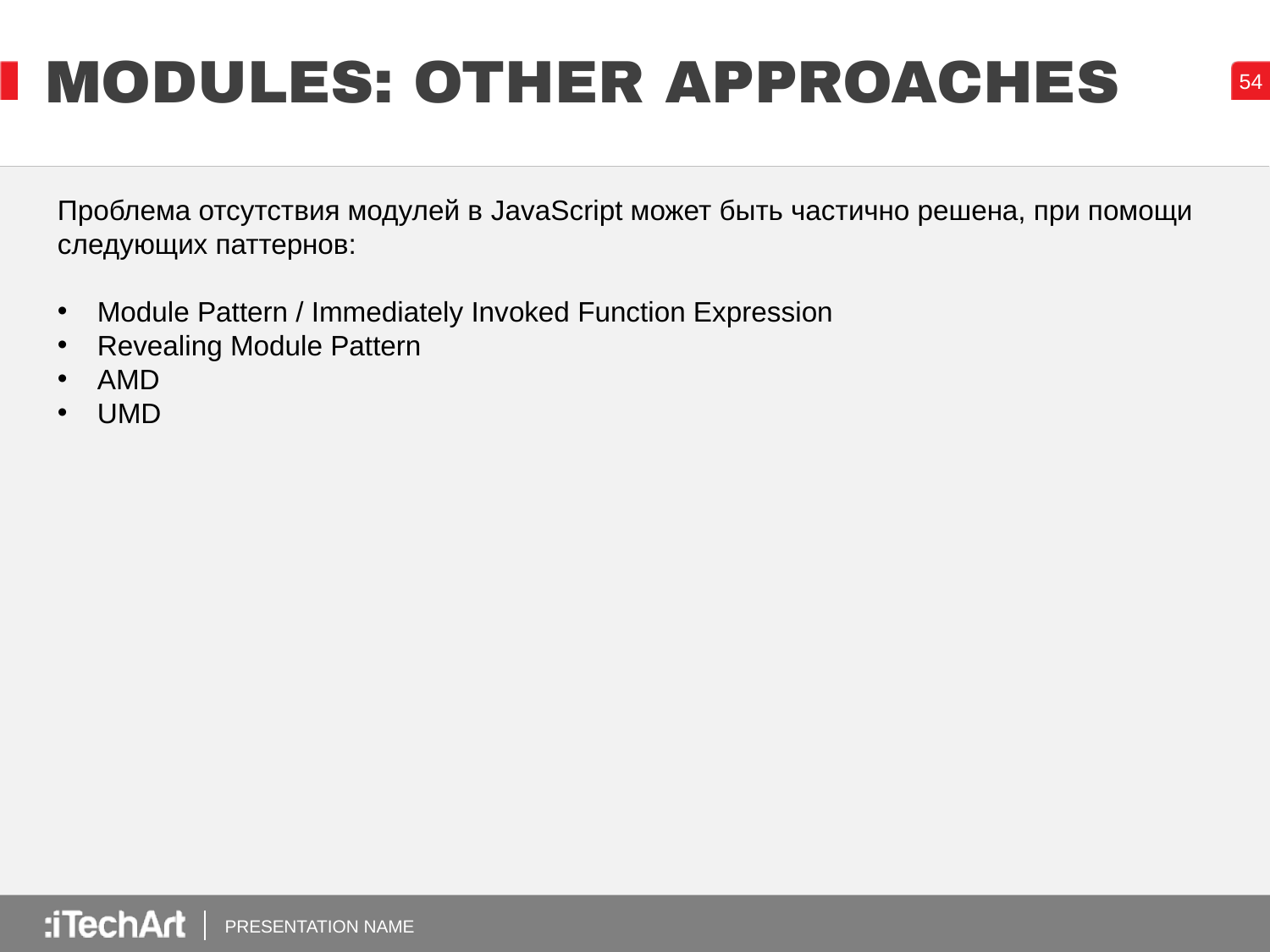

# MODULES: OTHER APPROACHES
Проблема отсутствия модулей в JavaScript может быть частично решена, при помощи следующих паттернов:

Module Pattern / Immediately Invoked Function Expression
Revealing Module Pattern
AMD
UMD
PRESENTATION NAME